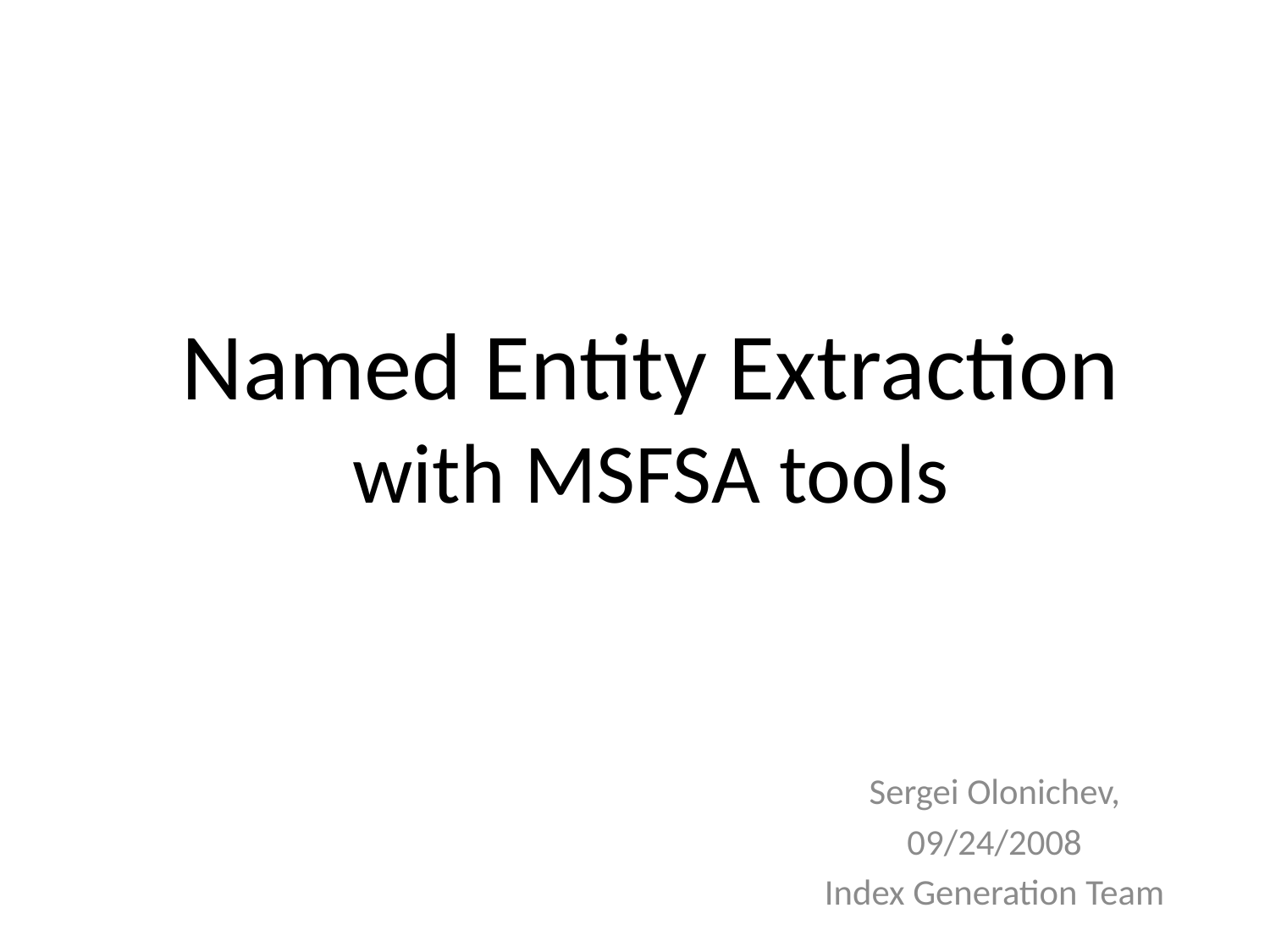

# Named Entity Extraction with MSFSA tools
Sergei Olonichev,
09/24/2008
Index Generation Team